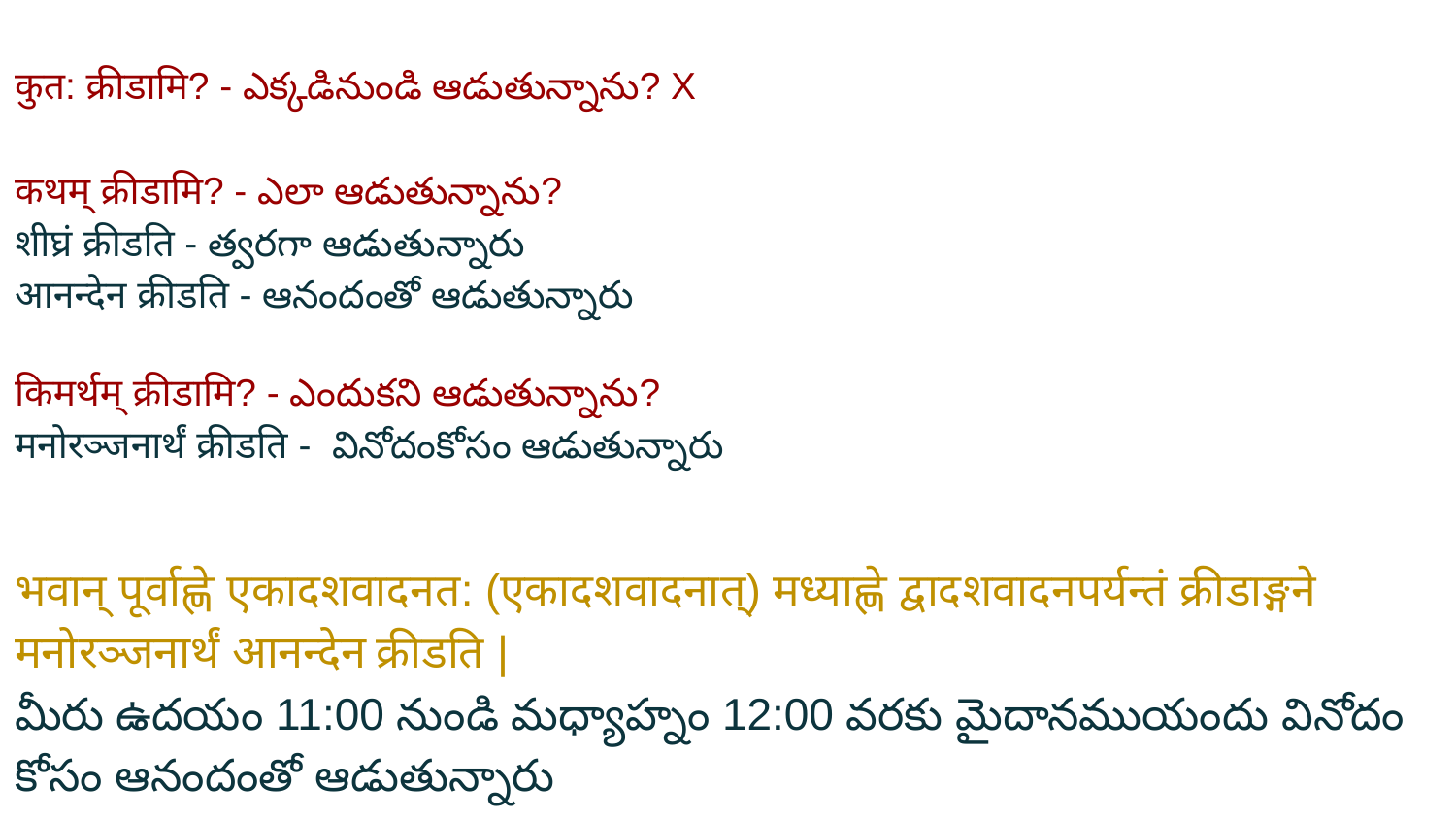

कुत: क्रीडामि? - ఎక్కడినుండి ఆడుతున్నాను? X

कथम् क्रीडामि? - ఎలా ఆడుతున్నాను?
शीघ्रं क्रीडति - త్వరగా ఆడుతున్నారు
आनन्देन क्रीडति - ఆనందంతో ఆడుతున్నారు

किमर्थम् क्रीडामि? - ఎందుకని ఆడుతున్నాను?
मनोरञ्जनार्थं क्रीडति -  వినోదంకోసం ఆడుతున్నారు

भवान् पूर्वाह्णे एकादशवादनत: (एकादशवादनात्) मध्याह्णे द्वादशवादनपर्यन्तं क्रीडाङ्गने मनोरञ्जनार्थं आनन्देन क्रीडति |
మీరు ఉదయం 11:00 నుండి మధ్యాహ్నం 12:00 వరకు మైదానముయందు వినోదం కోసం ఆనందంతో ఆడుతున్నారు